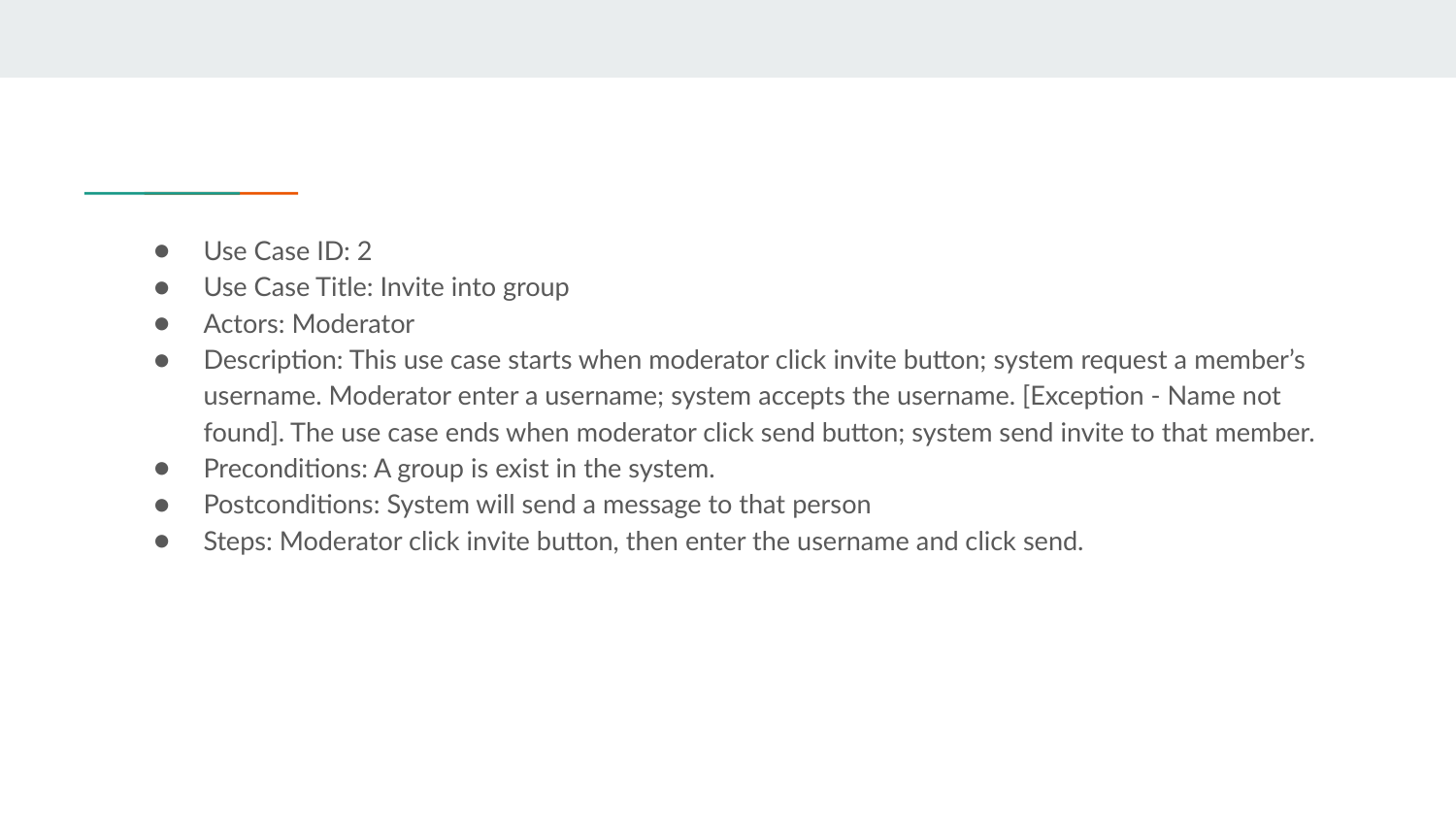

Use Case ID: 2
Use Case Title: Invite into group
Actors: Moderator
Description: This use case starts when moderator click invite button; system request a member’s username. Moderator enter a username; system accepts the username. [Exception - Name not found]. The use case ends when moderator click send button; system send invite to that member.
Preconditions: A group is exist in the system.
Postconditions: System will send a message to that person
Steps: Moderator click invite button, then enter the username and click send.